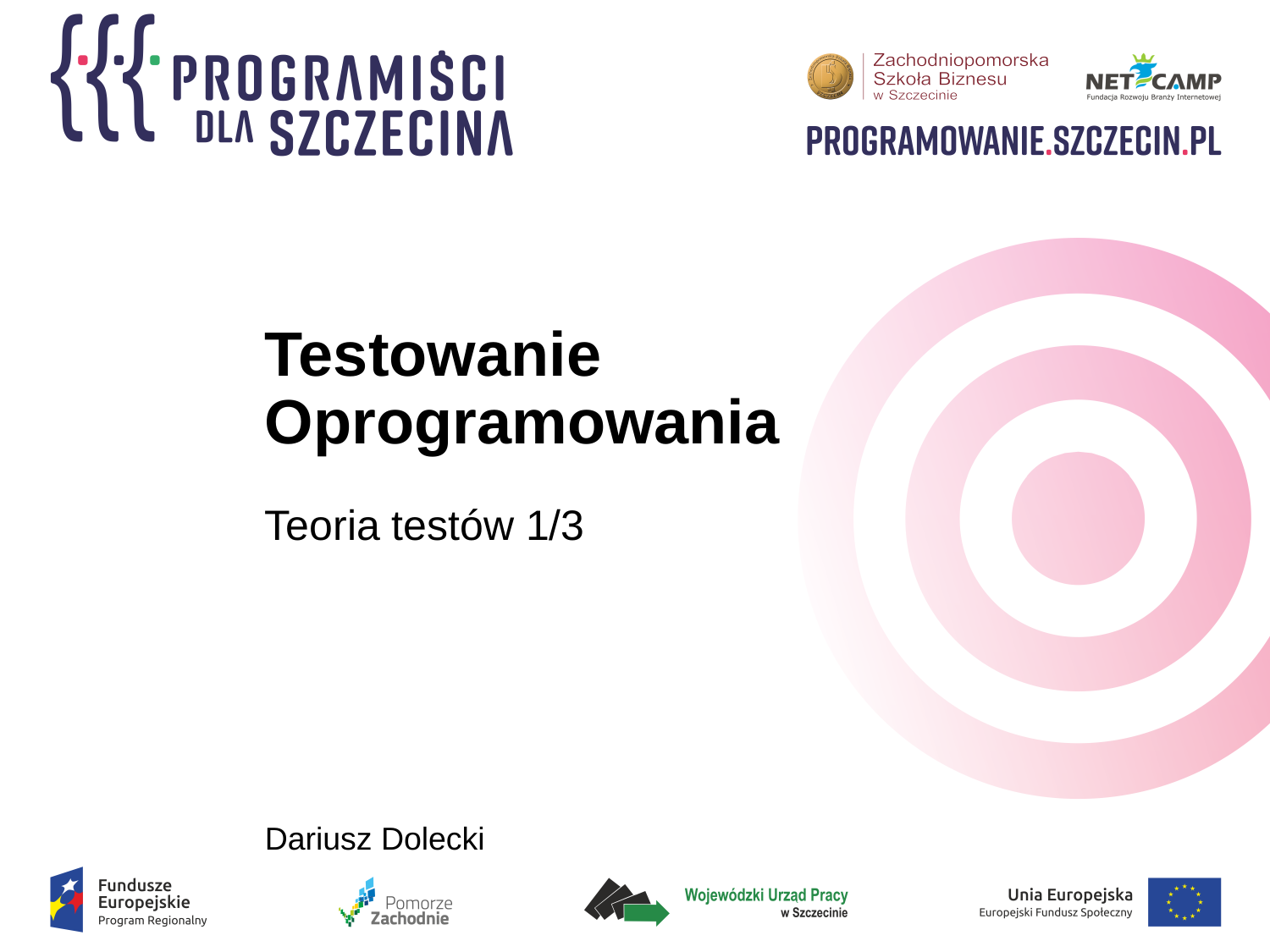

# Testowanie Oprogramowania
Teoria testów 1/3
Dariusz Dolecki